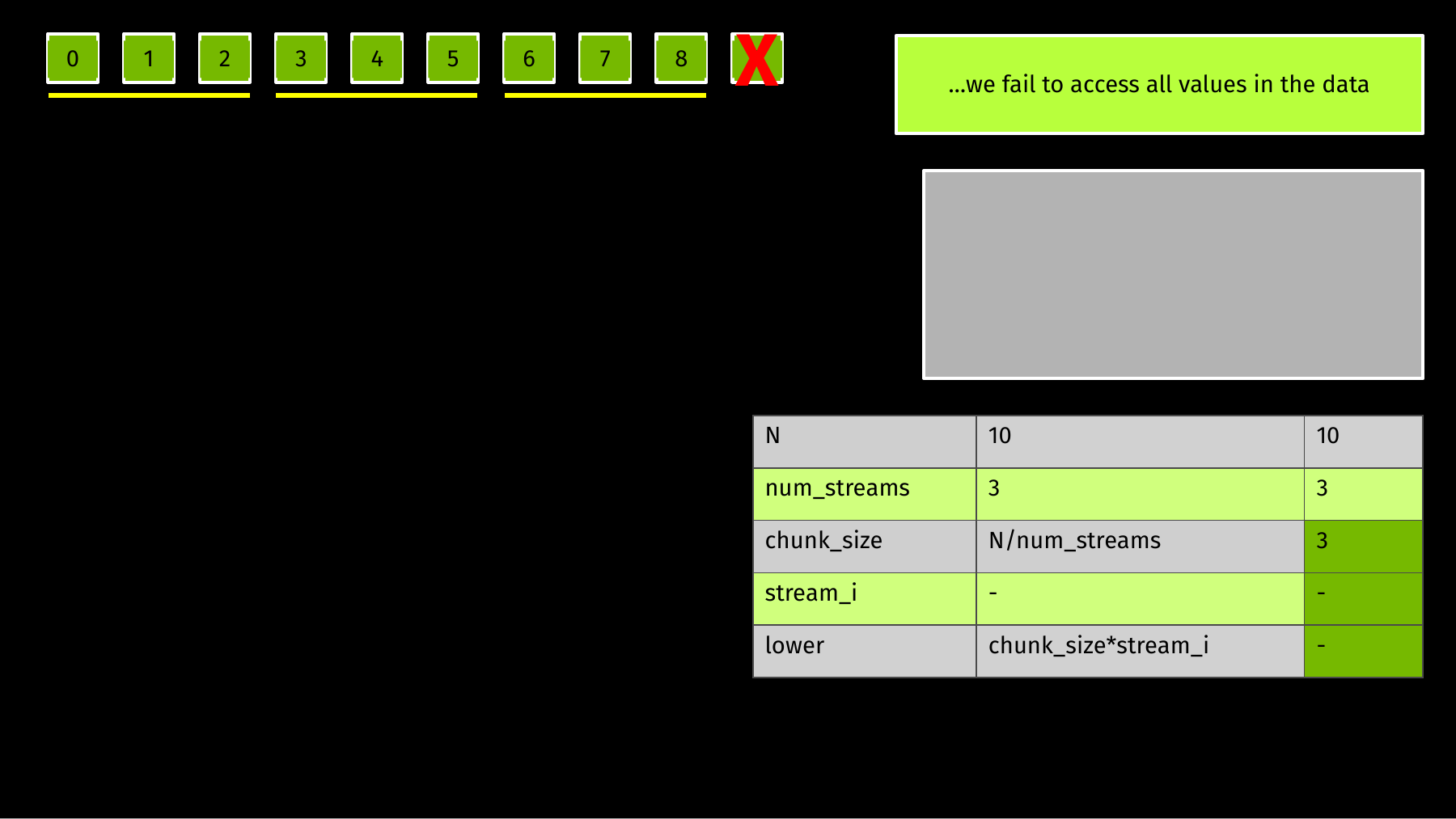

X

0

1

2

3

4

5

6

7

8

9

…we fail to access all values in the data

| N | 10 | 10 |
| --- | --- | --- |
| num\_streams | 3 | 3 |
| chunk\_size | N/num\_streams | 3 |
| stream\_i | - | - |
| lower | chunk\_size\*stream\_i | - |